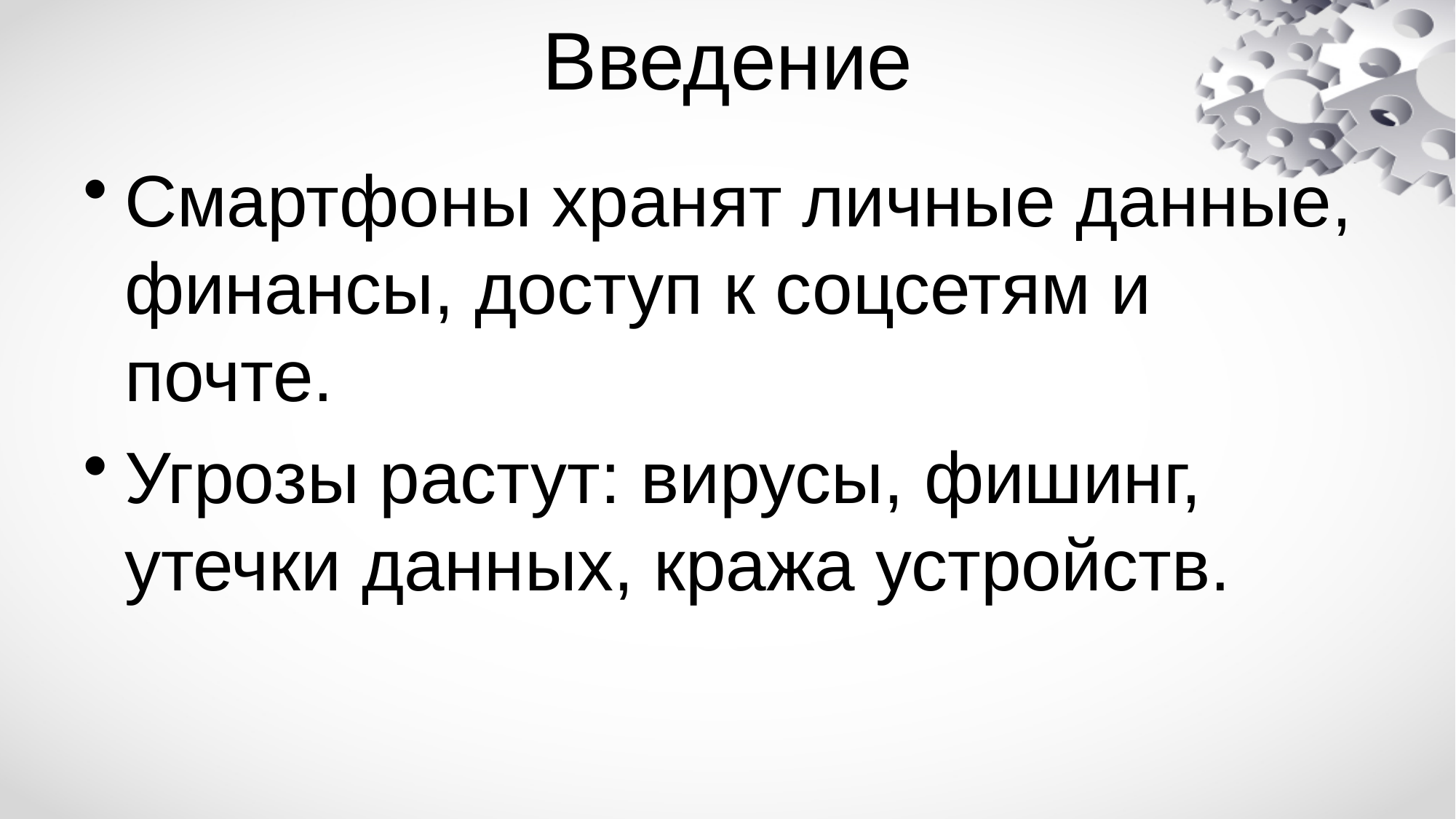

# Введение
Смартфоны хранят личные данные, финансы, доступ к соцсетям и почте.
Угрозы растут: вирусы, фишинг, утечки данных, кража устройств.